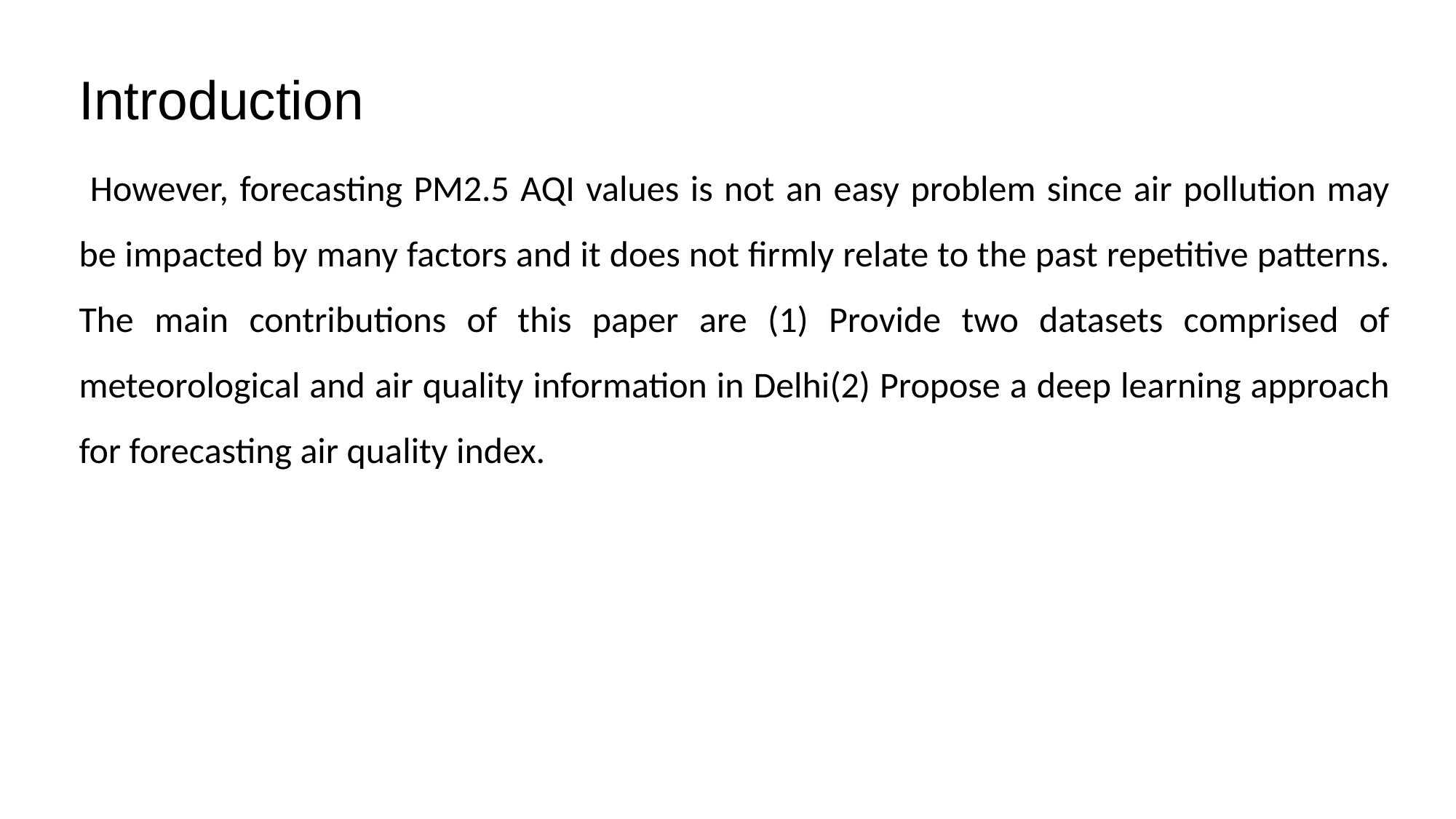

Introduction
	 However, forecasting PM2.5 AQI values is not an easy problem since air pollution may be impacted by many factors and it does not firmly relate to the past repetitive patterns. The main contributions of this paper are (1) Provide two datasets comprised of meteorological and air quality information in Delhi(2) Propose a deep learning approach for forecasting air quality index.